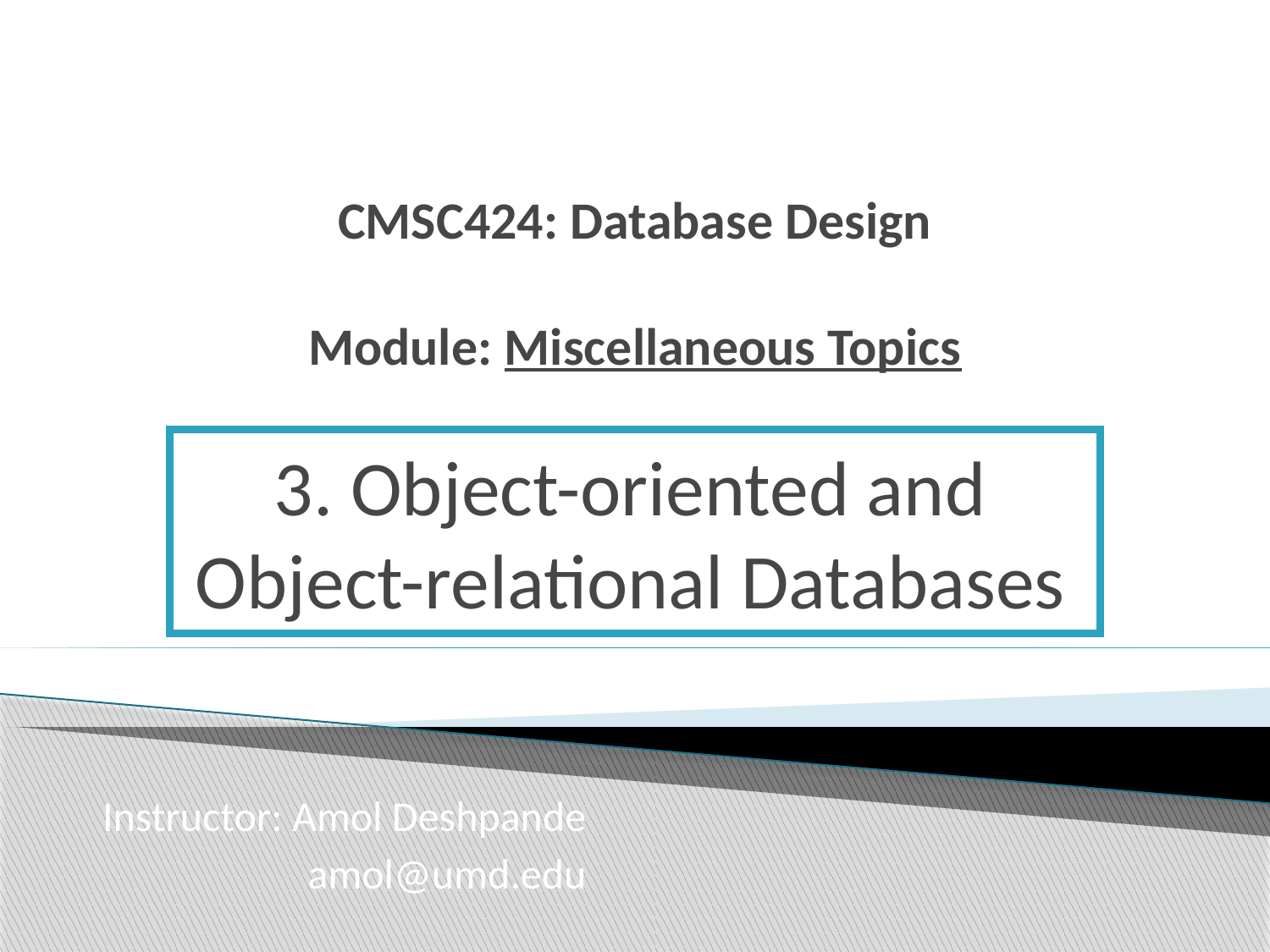

# CMSC424: Database Design Module: Miscellaneous Topics
3. Object-oriented and Object-relational Databases
Instructor: Amol Deshpande
                   amol@umd.edu